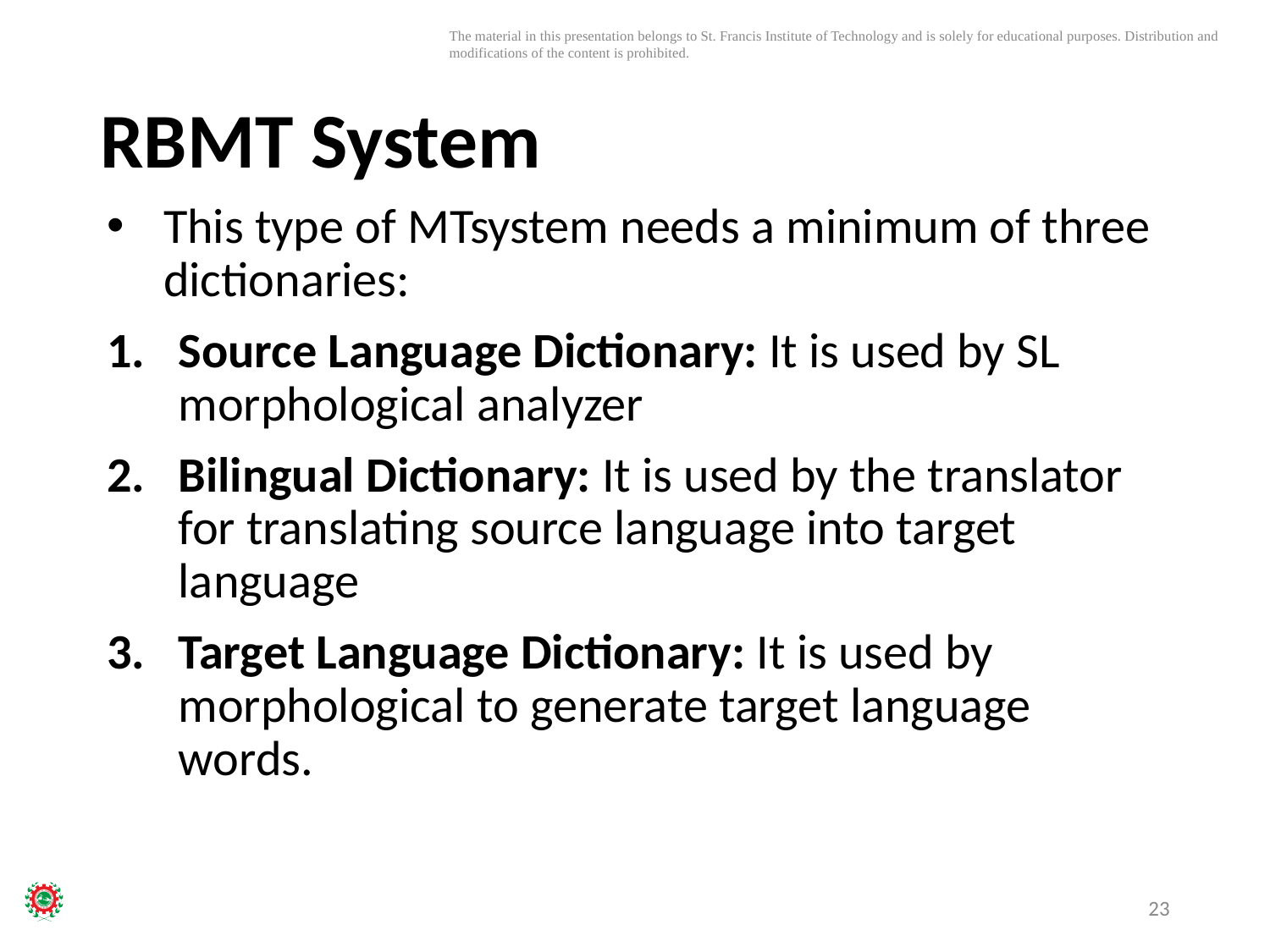

# RBMT System
This type of MTsystem needs a minimum of three dictionaries:
Source Language Dictionary: It is used by SL morphological analyzer
Bilingual Dictionary: It is used by the translator for translating source language into target language
Target Language Dictionary: It is used by  morphological to generate target language words.
23